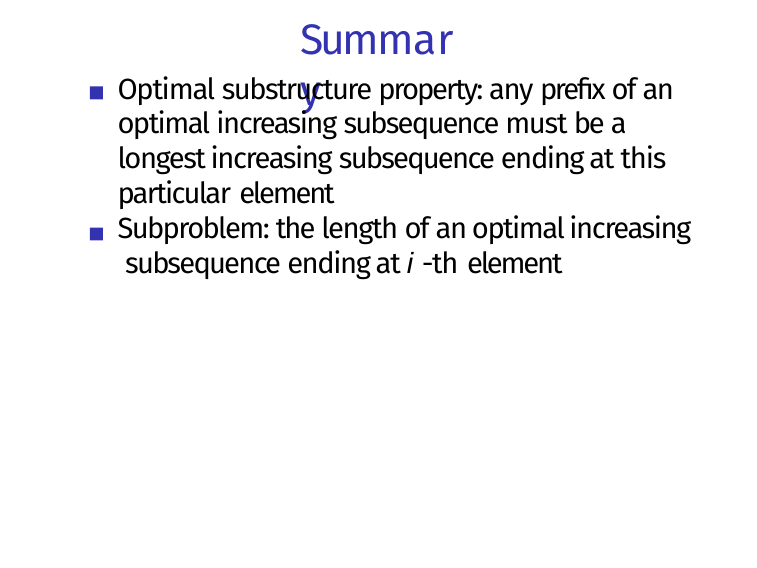

# Summary
Optimal substructure property: any prefix of an  optimal increasing subsequence must be a  longest increasing subsequence ending at this  particular element
Subproblem: the length of an optimal increasing  subsequence ending at i -th element